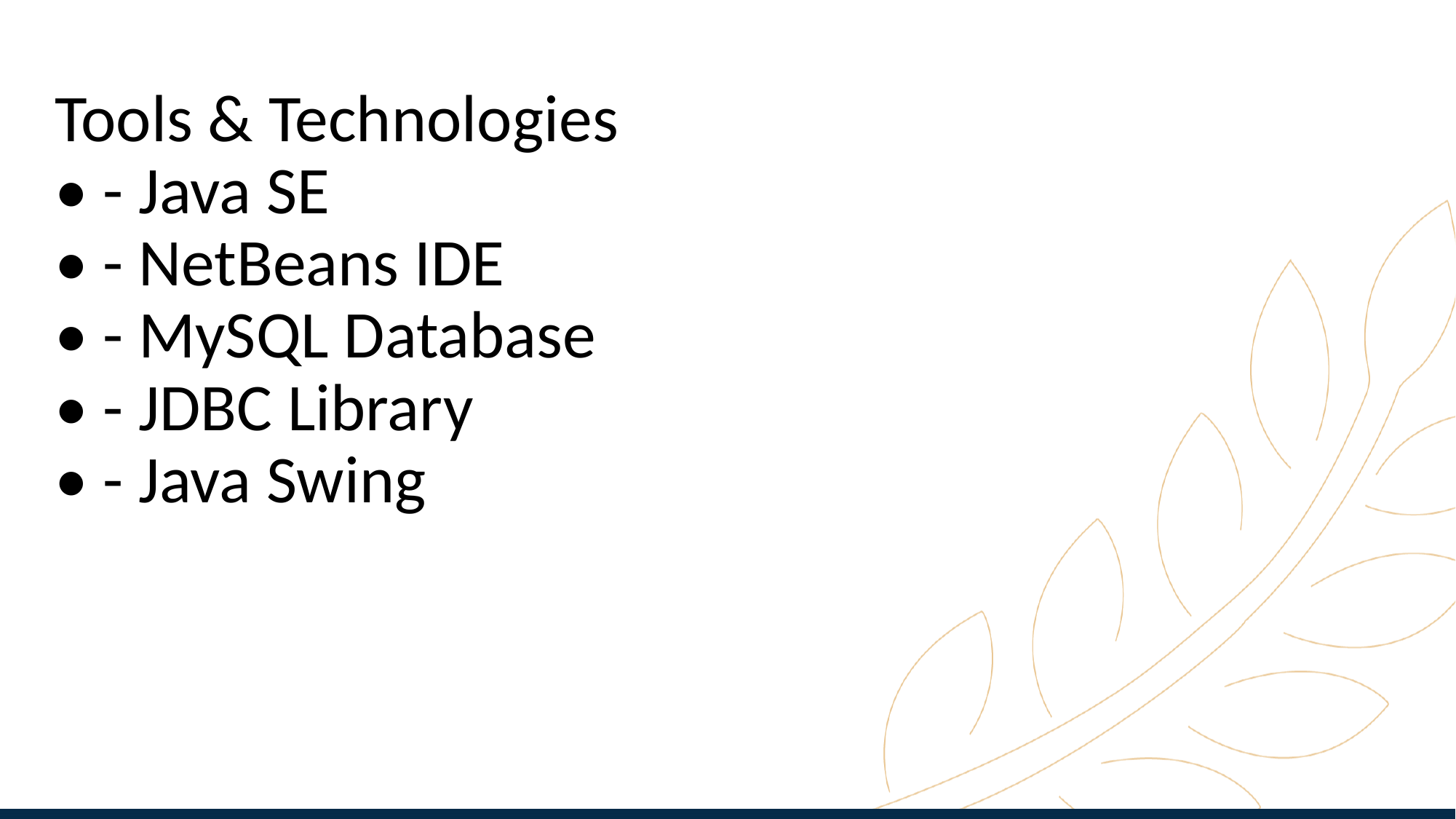

Tools & Technologies
• - Java SE
• - NetBeans IDE
• - MySQL Database
• - JDBC Library
• - Java Swing